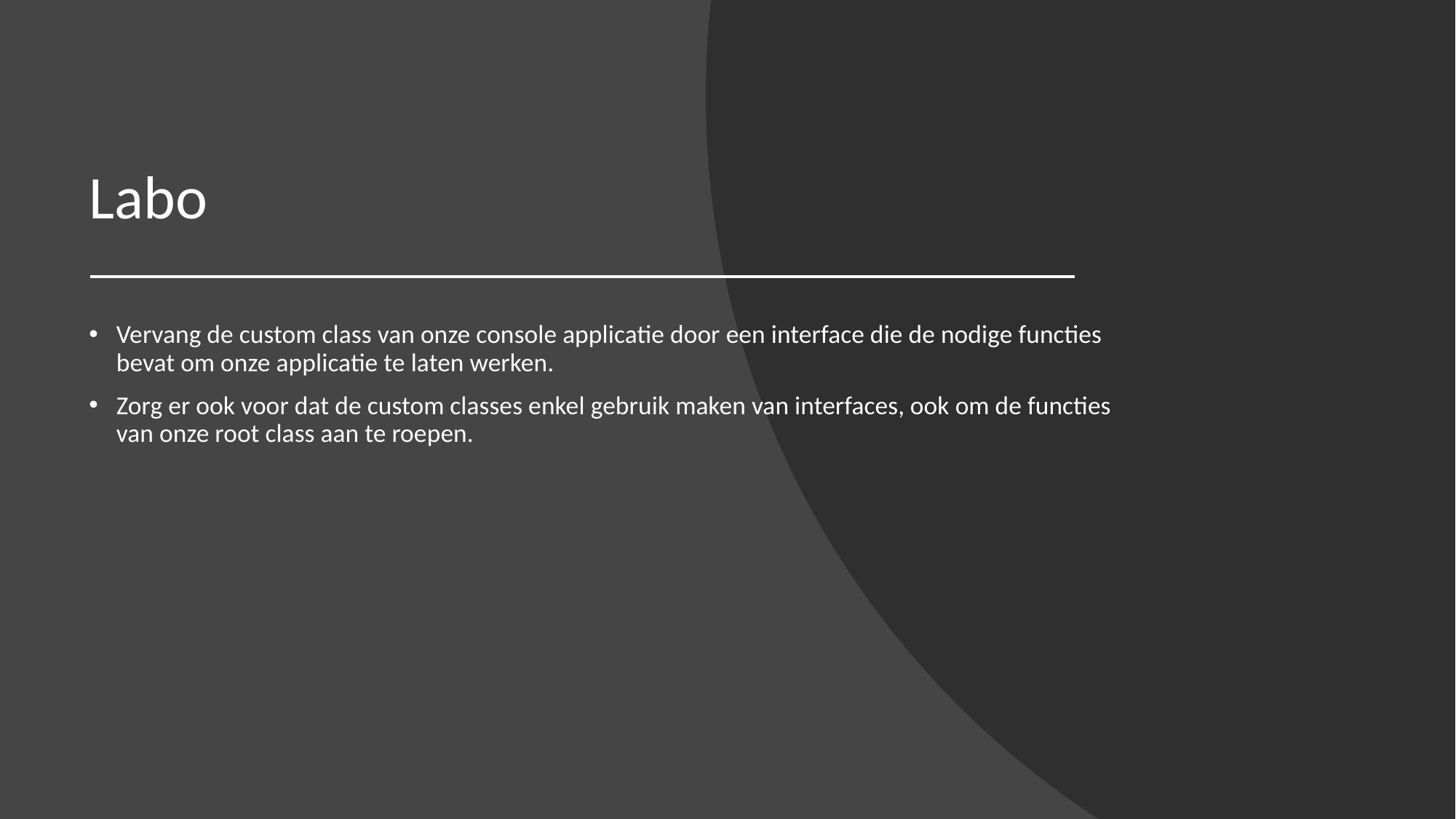

# Labo
Vervang de custom class van onze console applicatie door een interface die de nodige functies bevat om onze applicatie te laten werken.
Zorg er ook voor dat de custom classes enkel gebruik maken van interfaces, ook om de functies van onze root class aan te roepen.